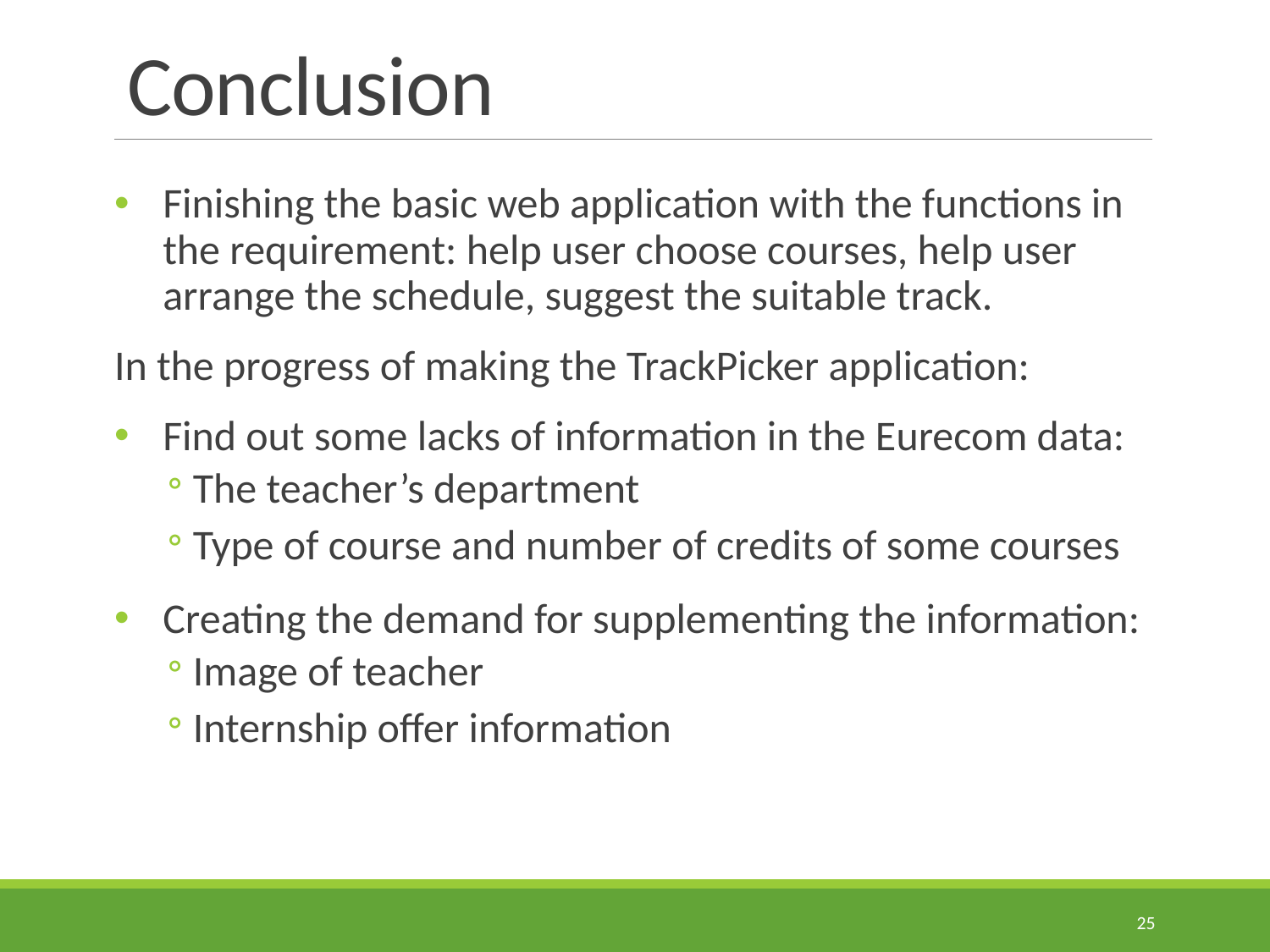

# Conclusion
Finishing the basic web application with the functions in the requirement: help user choose courses, help user arrange the schedule, suggest the suitable track.
In the progress of making the TrackPicker application:
Find out some lacks of information in the Eurecom data:
The teacher’s department
Type of course and number of credits of some courses
Creating the demand for supplementing the information:
Image of teacher
Internship offer information

25